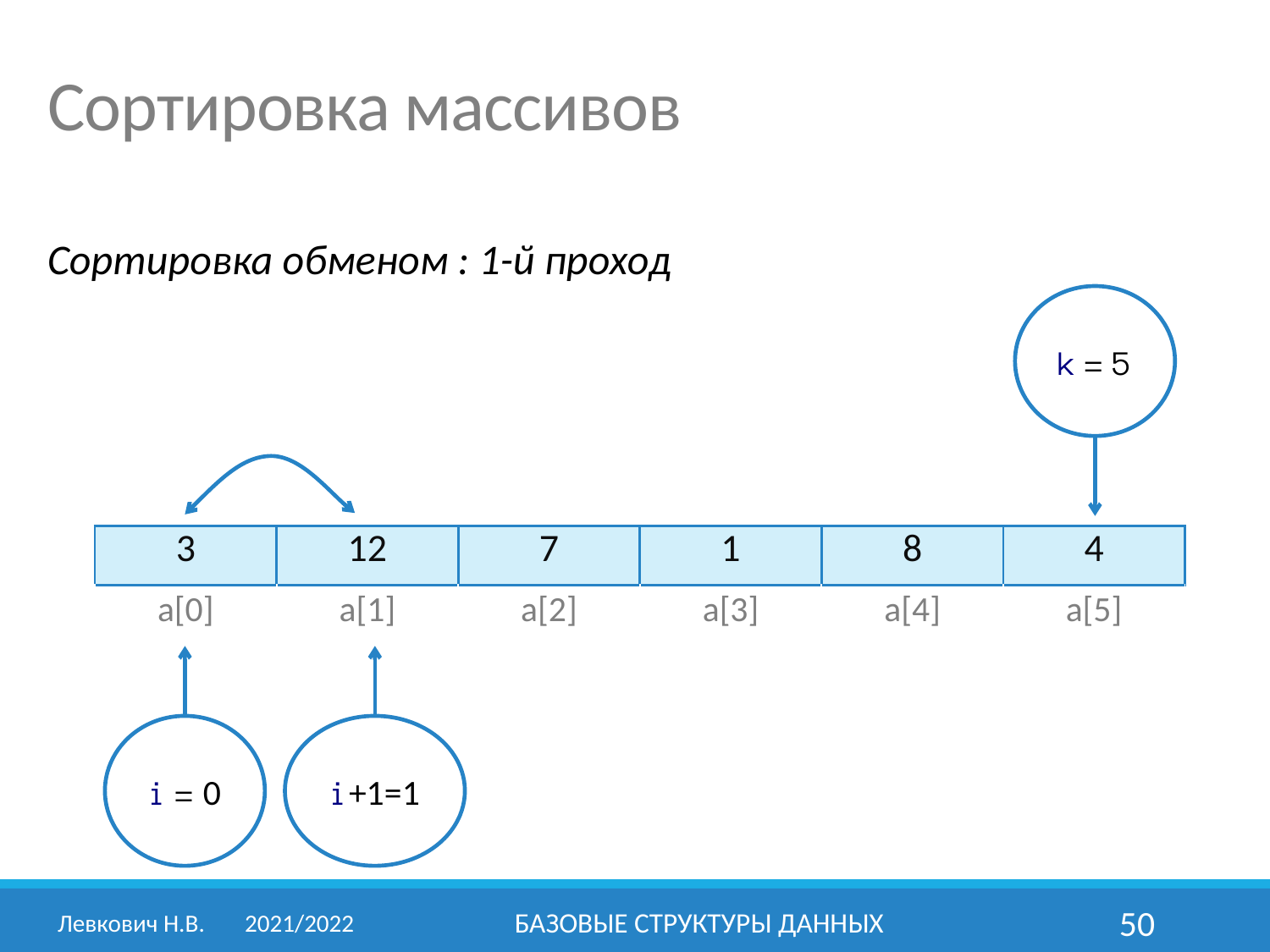

Сортировка массивов
Сортировка обменом : 1-й проход
k = 5

| 12 | 3 | 7 | 1 | 8 | 4 |
| --- | --- | --- | --- | --- | --- |
| a[0] | a[1] | a[2] | a[3] | a[4] | a[5] |
| 3 | 12 | 7 | 1 | 8 | 4 |
| --- | --- | --- | --- | --- | --- |
| a[0] | a[1] | a[2] | a[3] | a[4] | a[5] |
i = 0
i+1=1
Левкович Н.В.	2021/2022
Базовые структуры данных
50